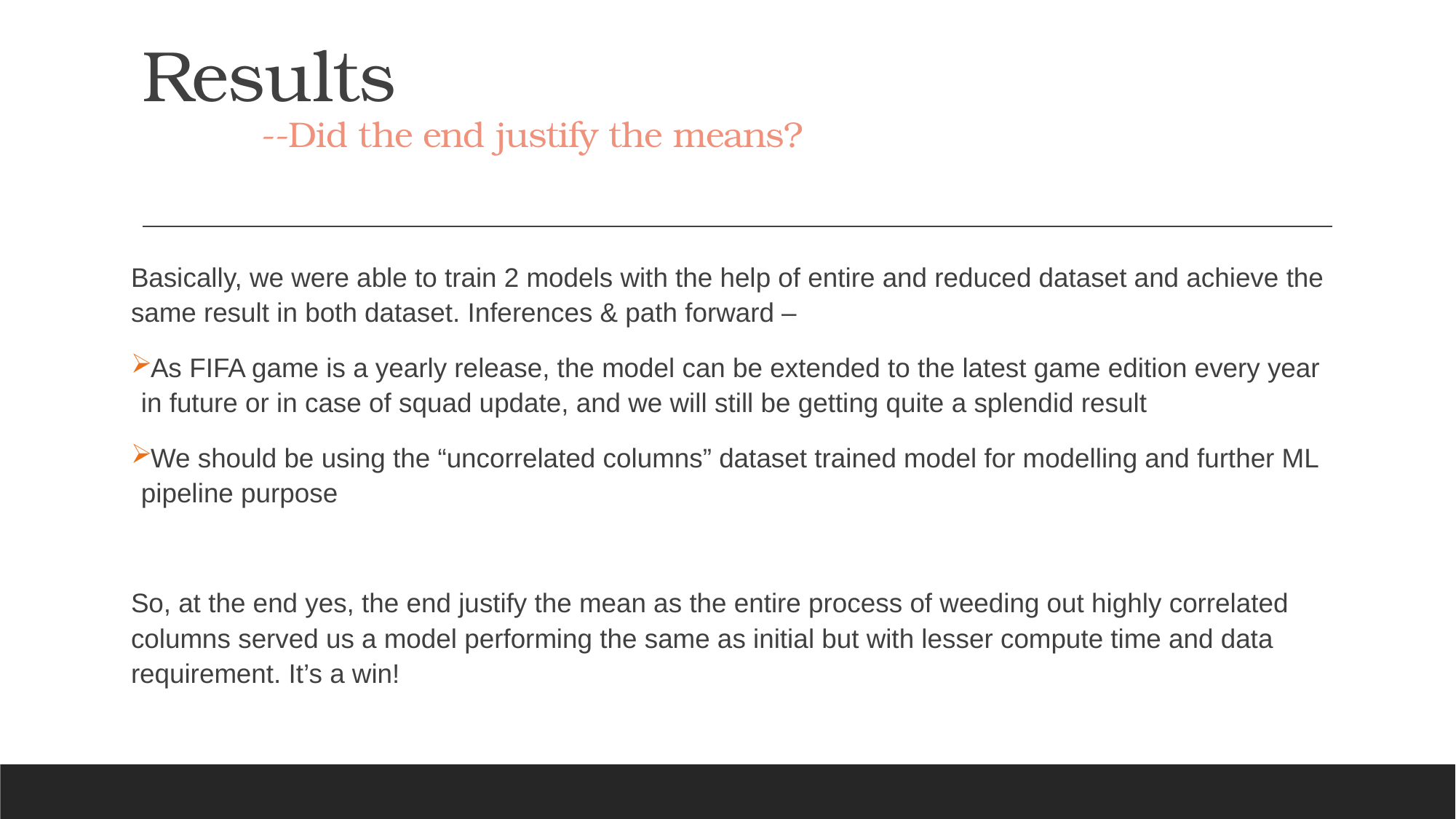

# Results --Did the end justify the means?
Basically, we were able to train 2 models with the help of entire and reduced dataset and achieve the same result in both dataset. Inferences & path forward –
As FIFA game is a yearly release, the model can be extended to the latest game edition every year in future or in case of squad update, and we will still be getting quite a splendid result
We should be using the “uncorrelated columns” dataset trained model for modelling and further ML pipeline purpose

So, at the end yes, the end justify the mean as the entire process of weeding out highly correlated columns served us a model performing the same as initial but with lesser compute time and data requirement. It’s a win!